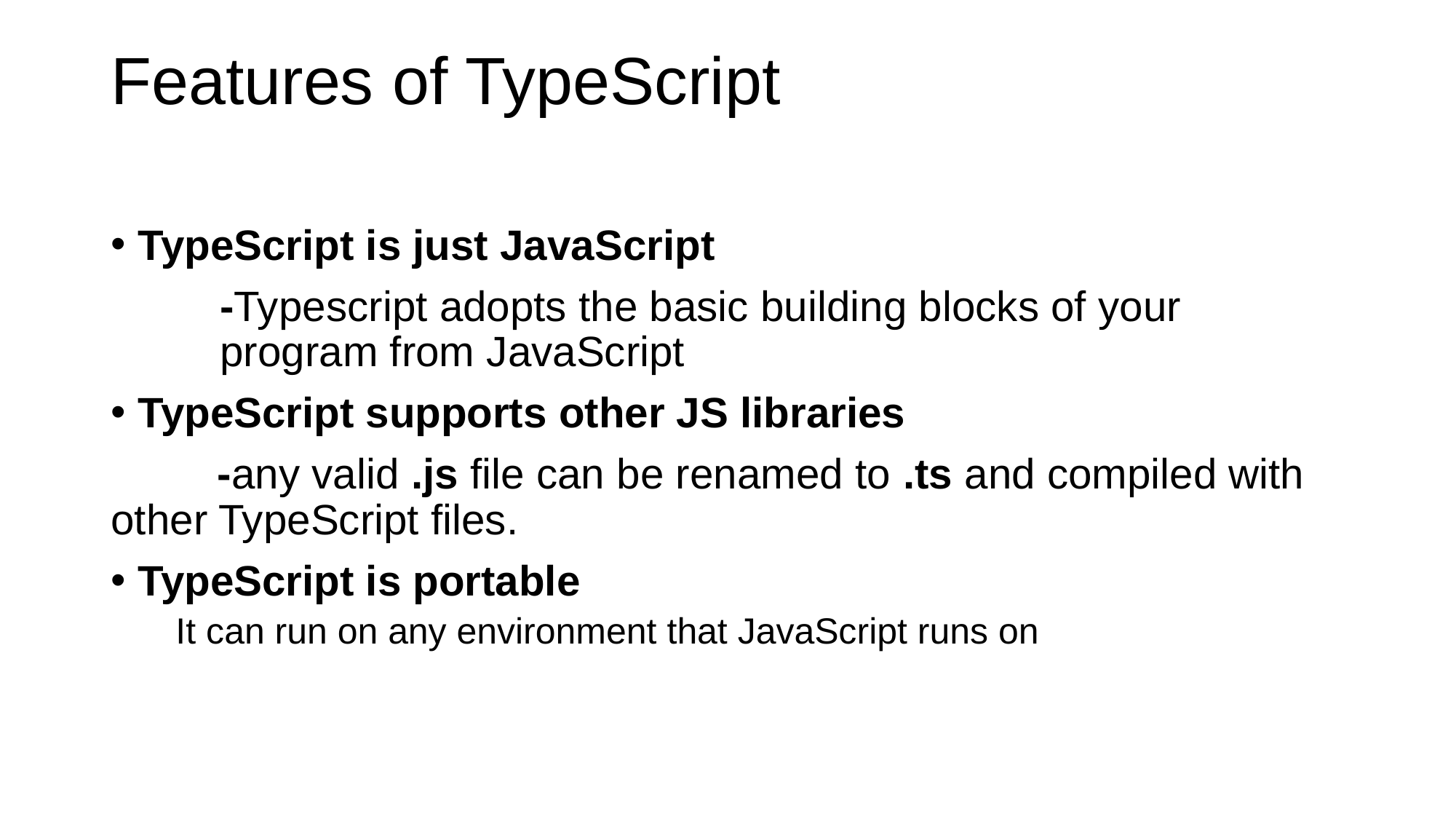

# Features of TypeScript
TypeScript is just JavaScript
	-Typescript adopts the basic building blocks of your 			program from JavaScript
TypeScript supports other JS libraries
         -any valid .js file can be renamed to .ts and compiled with other TypeScript files.
TypeScript is portable
 It can run on any environment that JavaScript runs on